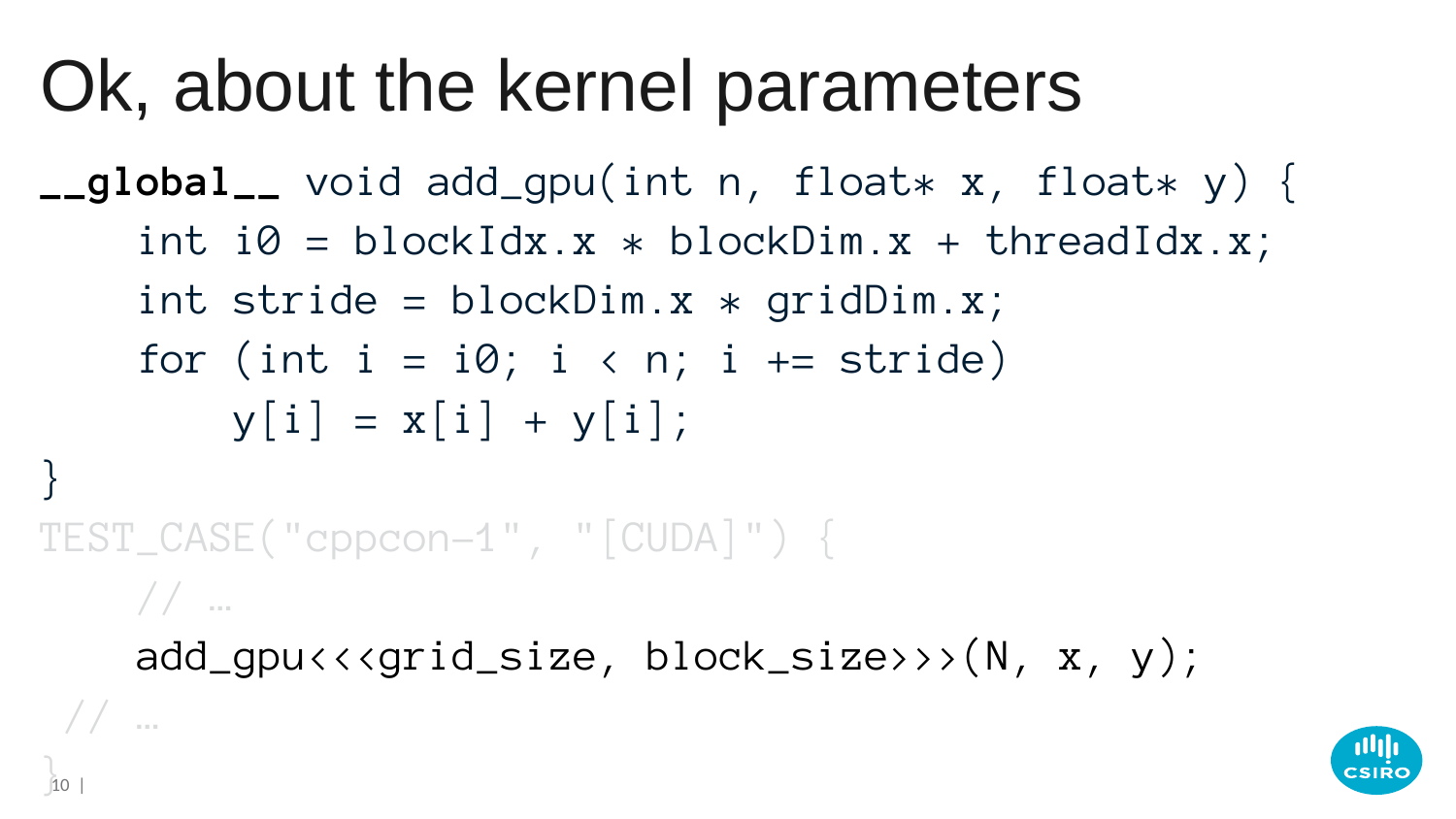

# Ok, about the kernel parameters
__global__ void add_gpu(int n, float* x, float* y) {
    int i0 = blockIdx.x * blockDim.x + threadIdx.x;
    int stride = blockDim.x * gridDim.x;
    for (int i = i0; i < n; i += stride)
        y[i] = x[i] + y[i];
}
TEST_CASE("cppcon-1", "[CUDA]") {
    // …
    add_gpu<<<grid_size, block_size>>>(N, x, y);
 // …
}
10  |